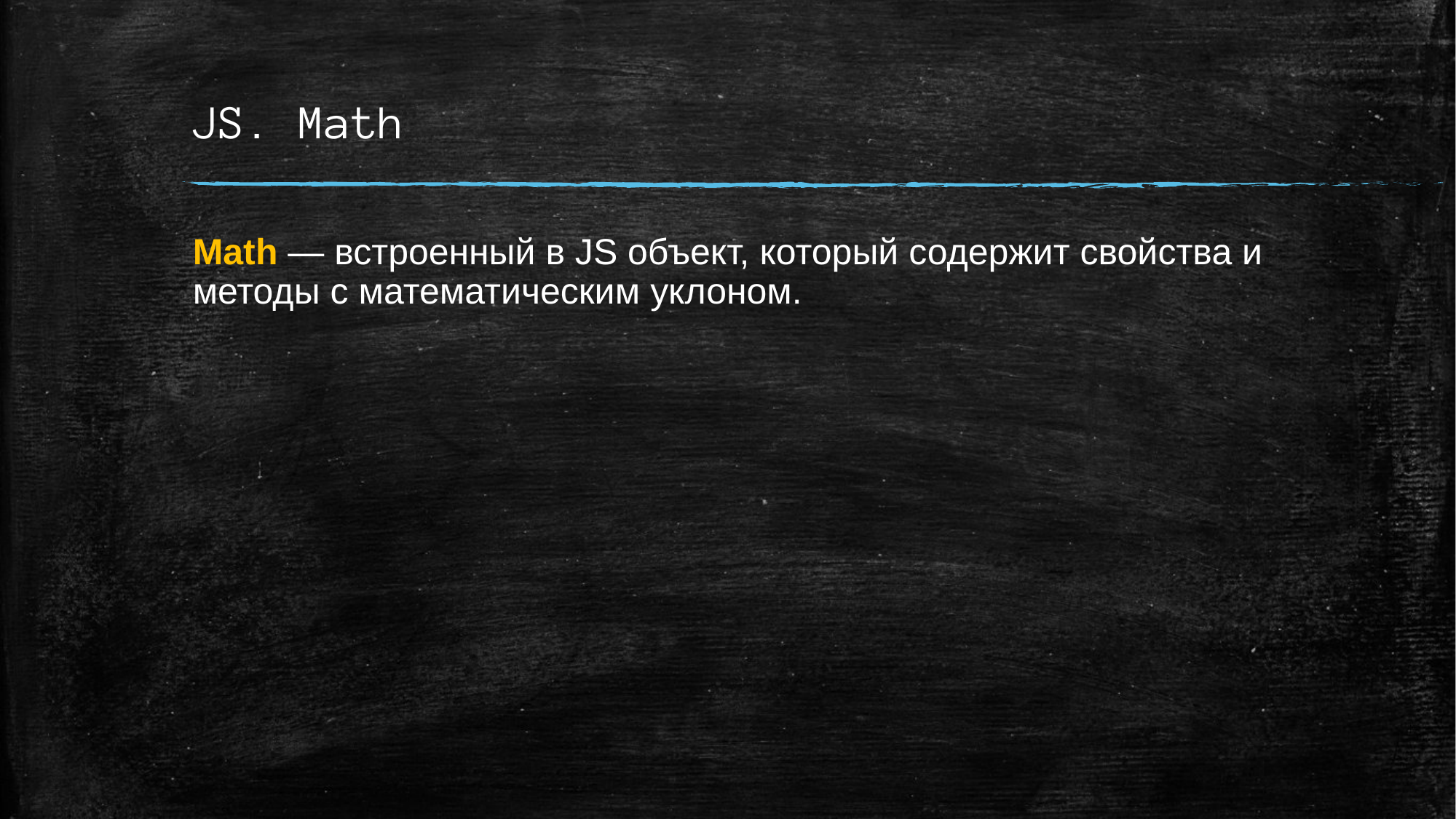

# JS. Math
Math — встроенный в JS объект, который содержит свойства и методы с математическим уклоном.